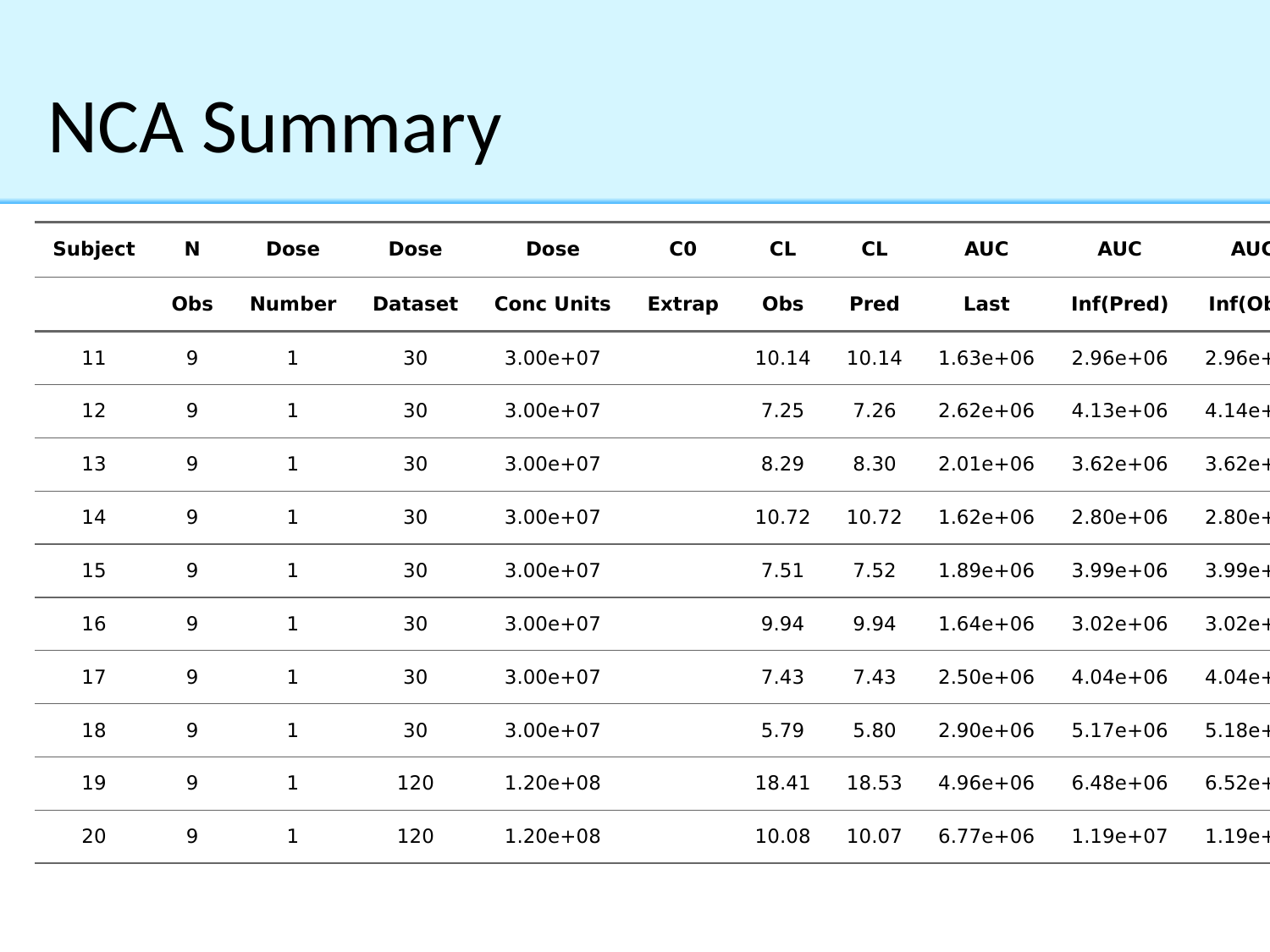

# NCA Summary
| Subject | N | Dose | Dose | Dose | C0 | CL | CL | AUC | AUC | AUC |
| --- | --- | --- | --- | --- | --- | --- | --- | --- | --- | --- |
|  | Obs | Number | Dataset | Conc Units | Extrap | Obs | Pred | Last | Inf(Pred) | Inf(Obs) |
| 11 | 9 | 1 | 30 | 3.00e+07 |  | 10.14 | 10.14 | 1.63e+06 | 2.96e+06 | 2.96e+06 |
| 12 | 9 | 1 | 30 | 3.00e+07 |  | 7.25 | 7.26 | 2.62e+06 | 4.13e+06 | 4.14e+06 |
| 13 | 9 | 1 | 30 | 3.00e+07 |  | 8.29 | 8.30 | 2.01e+06 | 3.62e+06 | 3.62e+06 |
| 14 | 9 | 1 | 30 | 3.00e+07 |  | 10.72 | 10.72 | 1.62e+06 | 2.80e+06 | 2.80e+06 |
| 15 | 9 | 1 | 30 | 3.00e+07 |  | 7.51 | 7.52 | 1.89e+06 | 3.99e+06 | 3.99e+06 |
| 16 | 9 | 1 | 30 | 3.00e+07 |  | 9.94 | 9.94 | 1.64e+06 | 3.02e+06 | 3.02e+06 |
| 17 | 9 | 1 | 30 | 3.00e+07 |  | 7.43 | 7.43 | 2.50e+06 | 4.04e+06 | 4.04e+06 |
| 18 | 9 | 1 | 30 | 3.00e+07 |  | 5.79 | 5.80 | 2.90e+06 | 5.17e+06 | 5.18e+06 |
| 19 | 9 | 1 | 120 | 1.20e+08 |  | 18.41 | 18.53 | 4.96e+06 | 6.48e+06 | 6.52e+06 |
| 20 | 9 | 1 | 120 | 1.20e+08 |  | 10.08 | 10.07 | 6.77e+06 | 1.19e+07 | 1.19e+07 |